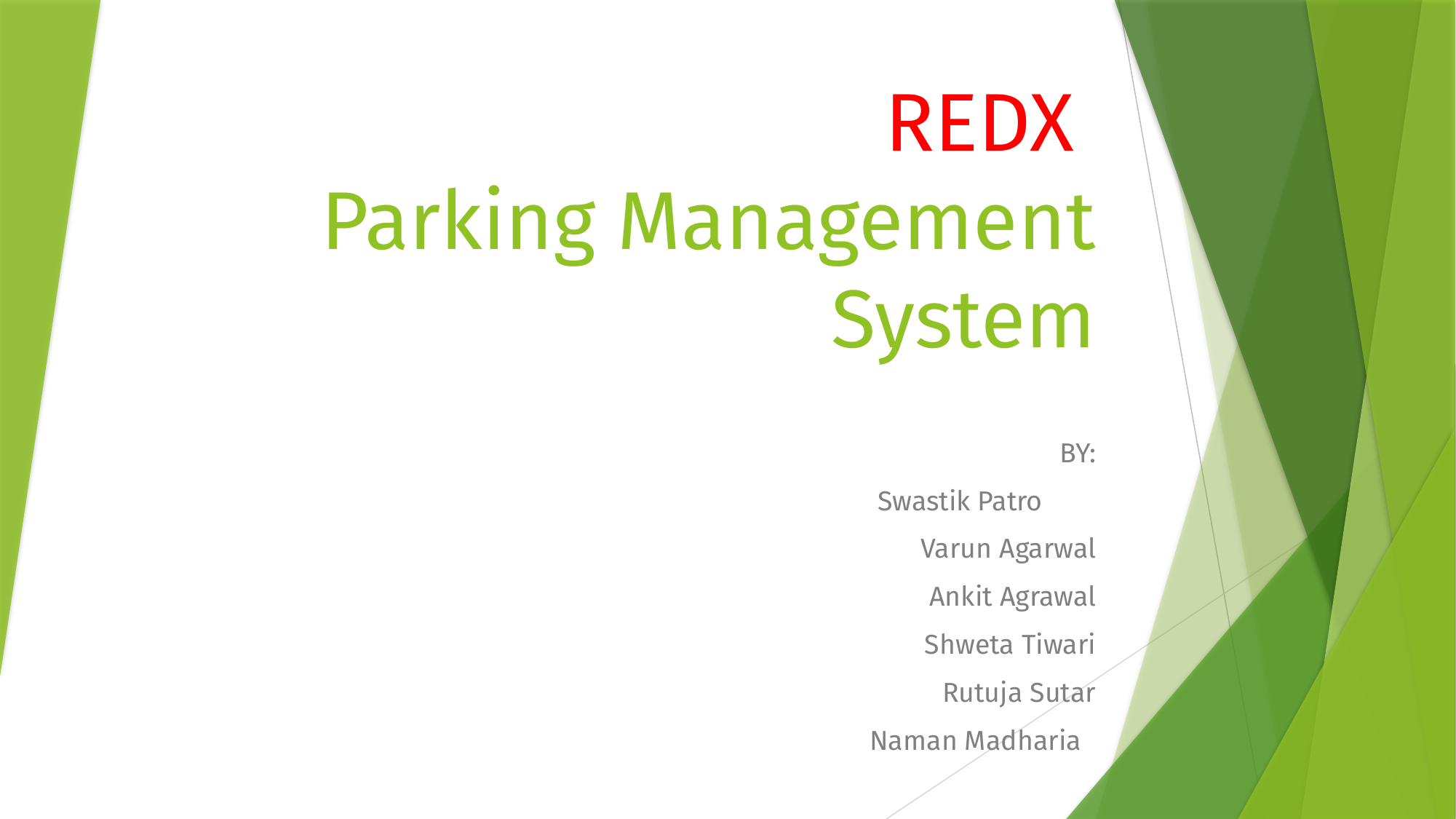

# REDX Parking Management System
BY:
Swastik Patro
Varun Agarwal
Ankit Agrawal
Shweta Tiwari
Rutuja Sutar
Naman Madharia